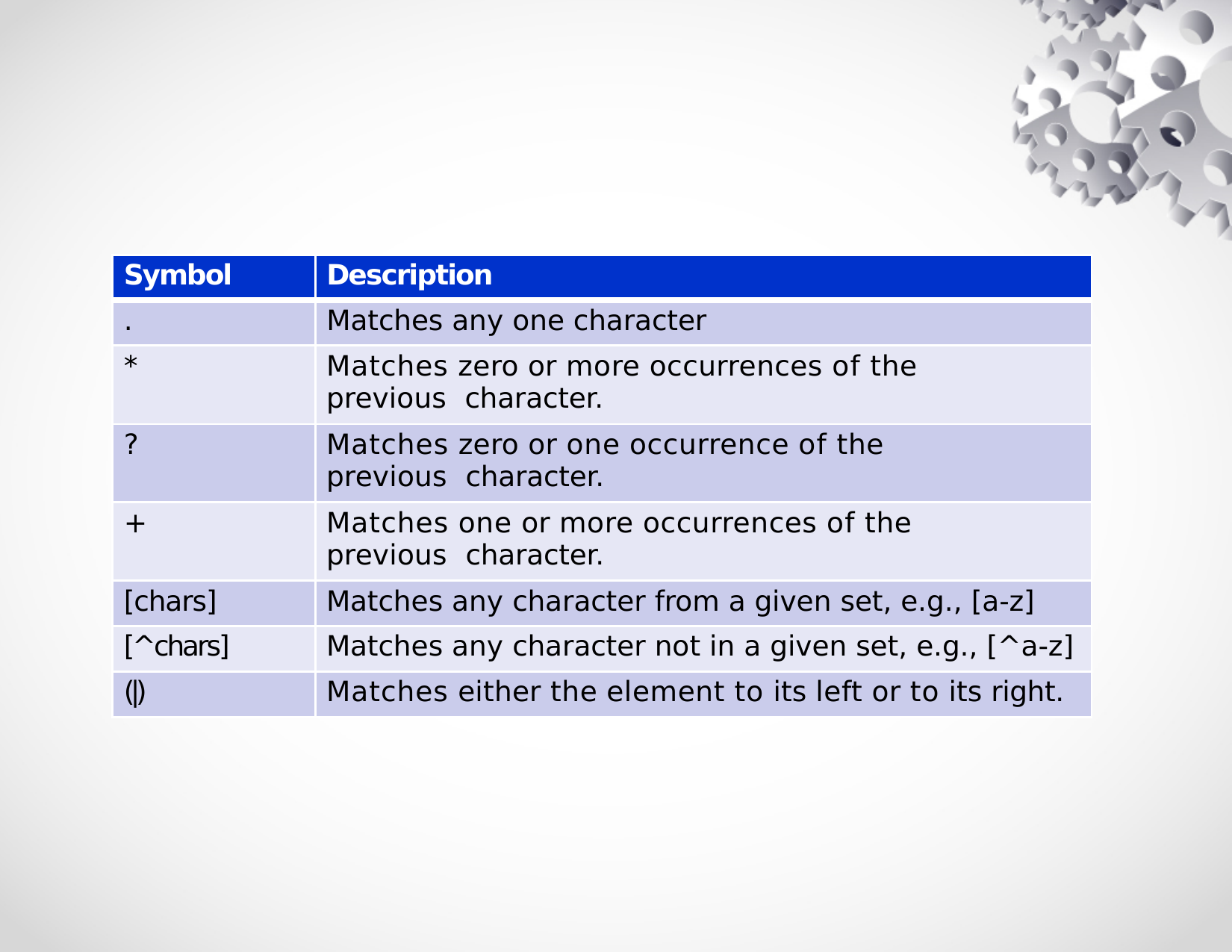

| Symbol | Description |
| --- | --- |
| . | Matches any one character |
| \* | Matches zero or more occurrences of the previous character. |
| ? | Matches zero or one occurrence of the previous character. |
| + | Matches one or more occurrences of the previous character. |
| [chars] | Matches any character from a given set, e.g., [a-z] |
| [^chars] | Matches any character not in a given set, e.g., [^a-z] |
| (|) | Matches either the element to its left or to its right. |